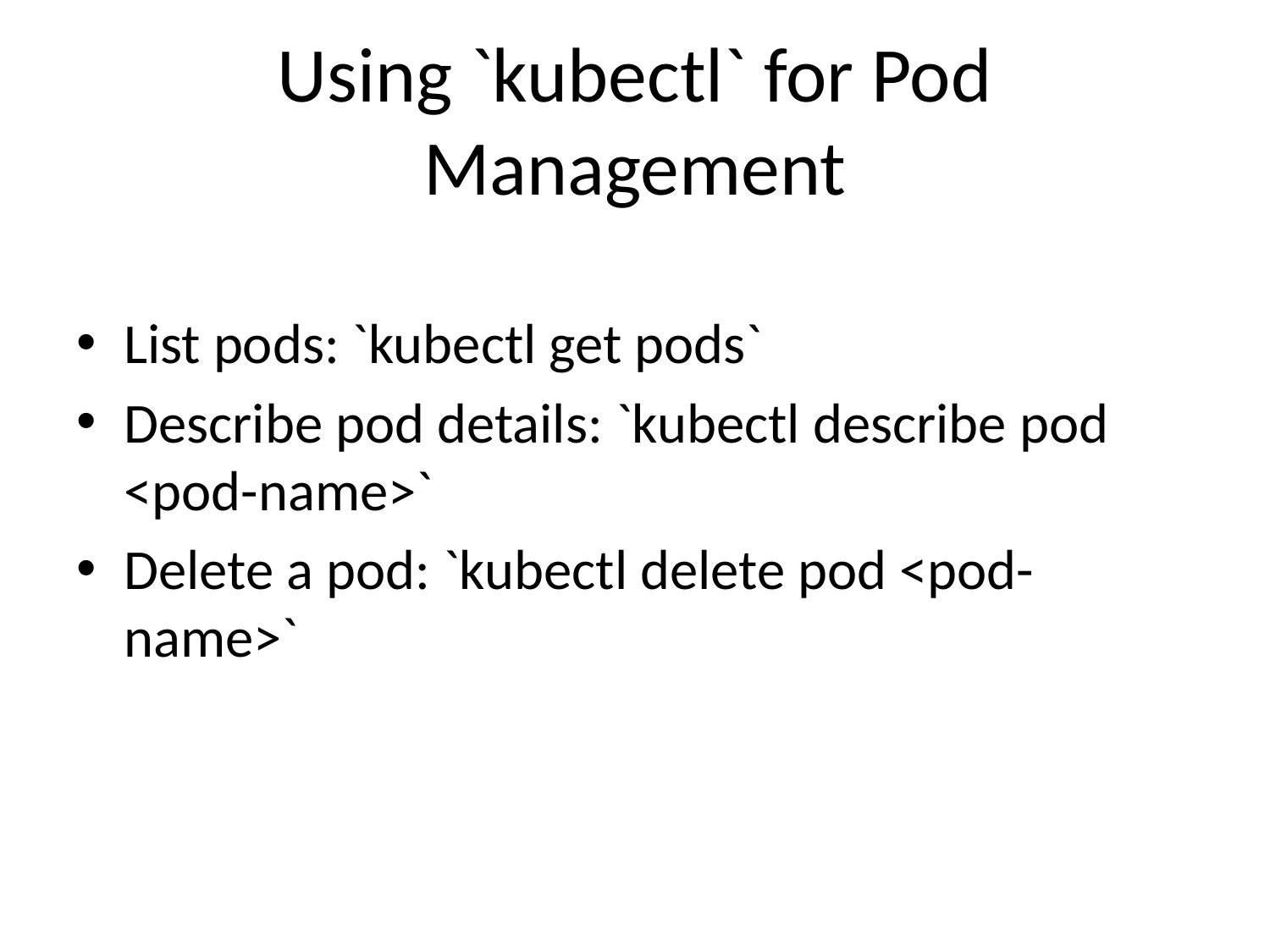

# Using `kubectl` for Pod Management

List pods: `kubectl get pods`
Describe pod details: `kubectl describe pod <pod-name>`
Delete a pod: `kubectl delete pod <pod-name>`